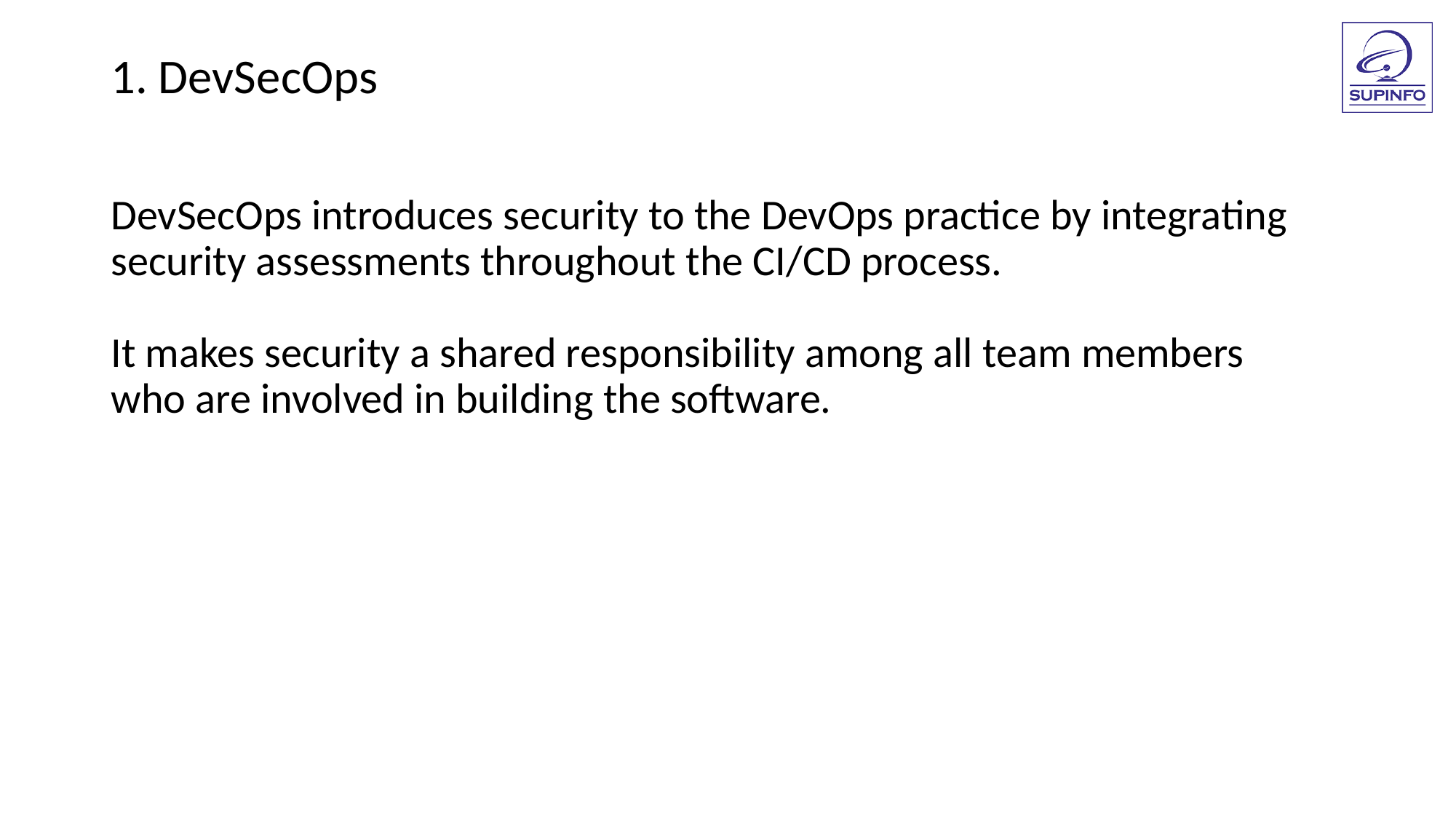

1. DevSecOps
DevSecOps introduces security to the DevOps practice by integrating
security assessments throughout the CI/CD process.

It makes security a shared responsibility among all team members
who are involved in building the software.